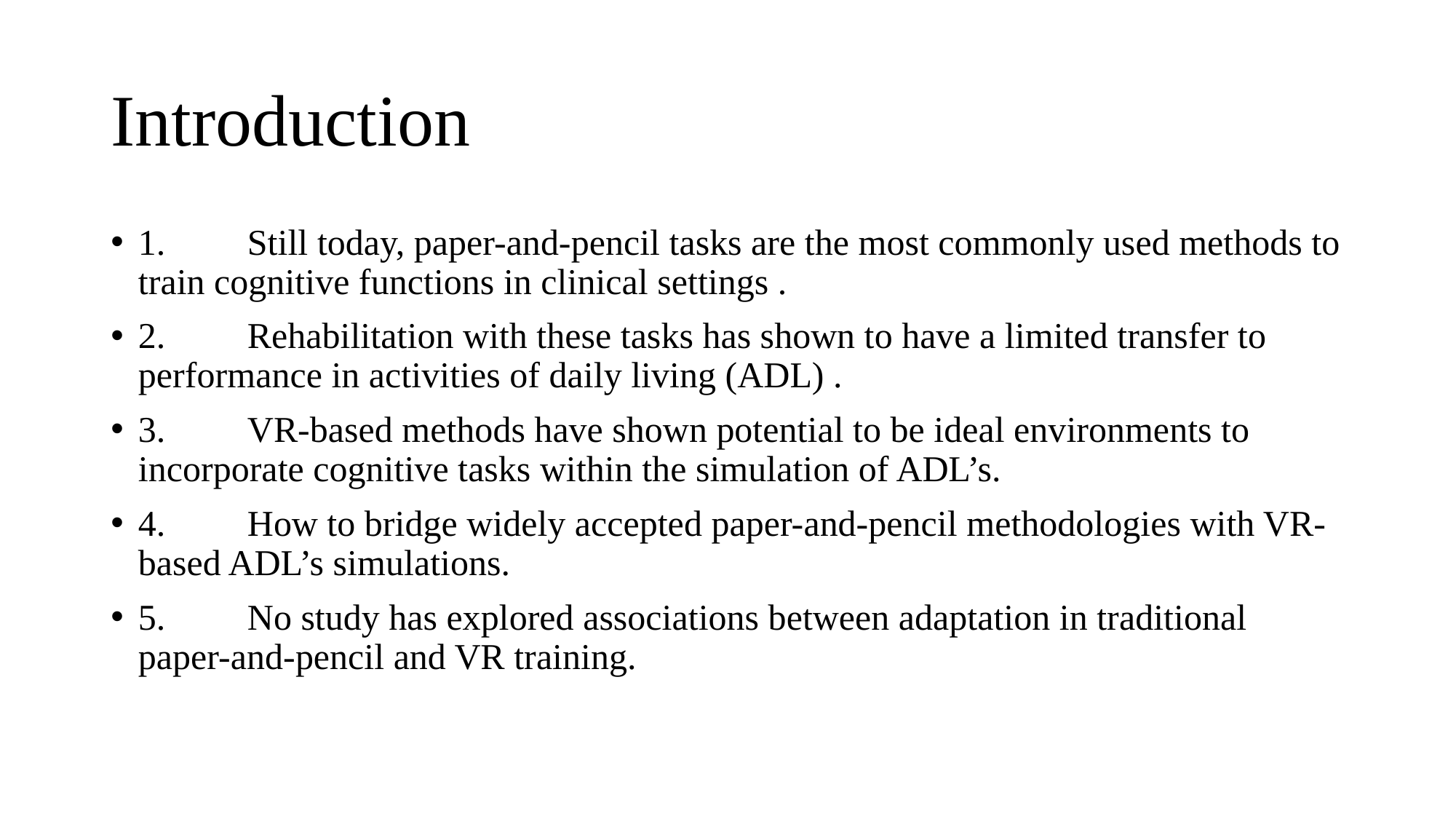

# Introduction
1.	Still today, paper-and-pencil tasks are the most commonly used methods to train cognitive functions in clinical settings .
2.	Rehabilitation with these tasks has shown to have a limited transfer to performance in activities of daily living (ADL) .
3.	VR-based methods have shown potential to be ideal environments to incorporate cognitive tasks within the simulation of ADL’s.
4.	How to bridge widely accepted paper-and-pencil methodologies with VR-based ADL’s simulations.
5.	No study has explored associations between adaptation in traditional paper-and-pencil and VR training.